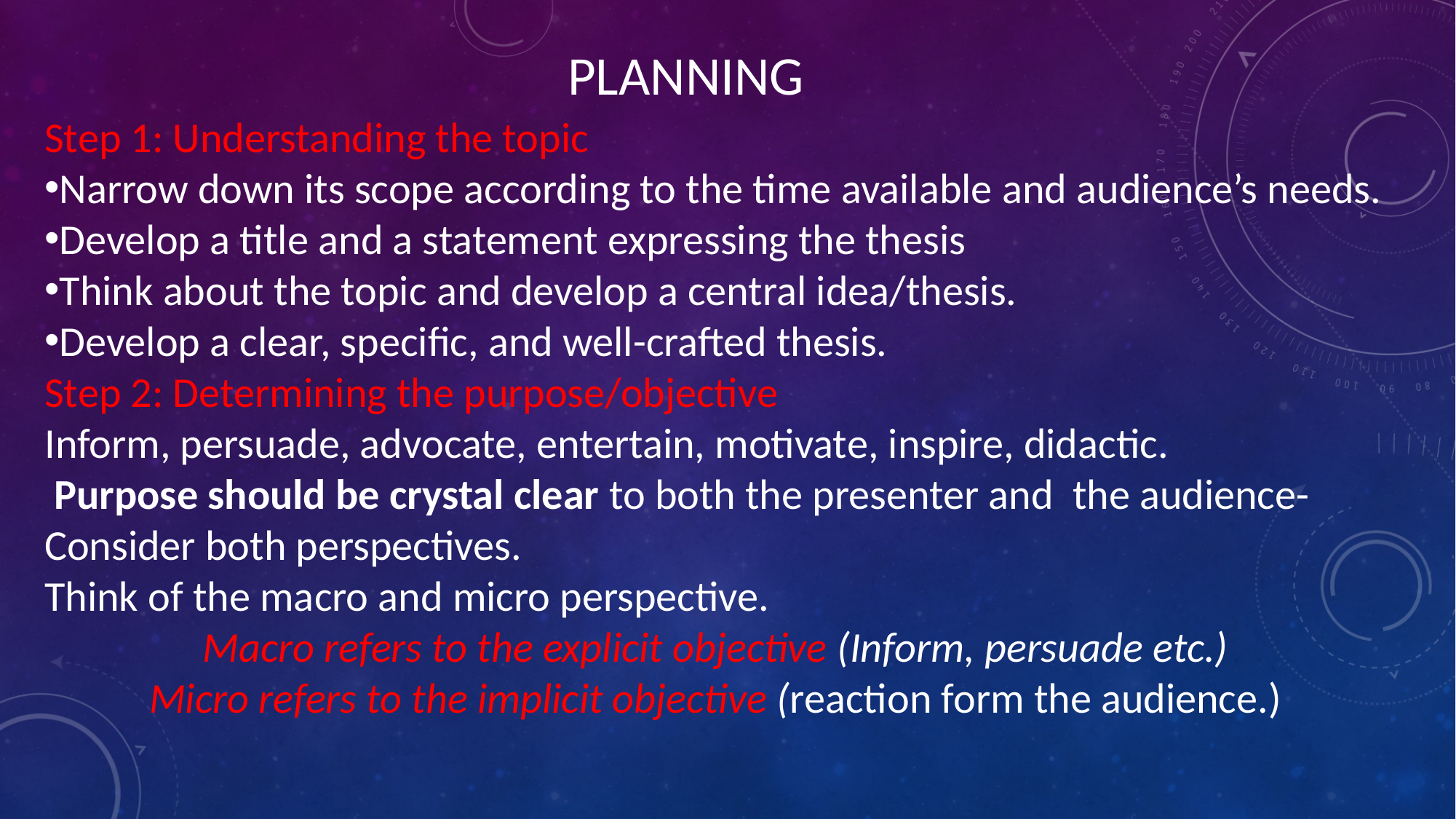

# planning
Step 1: Understanding the topic
Narrow down its scope according to the time available and audience’s needs.
Develop a title and a statement expressing the thesis
Think about the topic and develop a central idea/thesis.
Develop a clear, specific, and well-crafted thesis.
Step 2: Determining the purpose/objective
Inform, persuade, advocate, entertain, motivate, inspire, didactic.
 Purpose should be crystal clear to both the presenter and  the audience- Consider both perspectives.
Think of the macro and micro perspective.
Macro refers to the explicit objective (Inform, persuade etc.)
Micro refers to the implicit objective (reaction form the audience.)